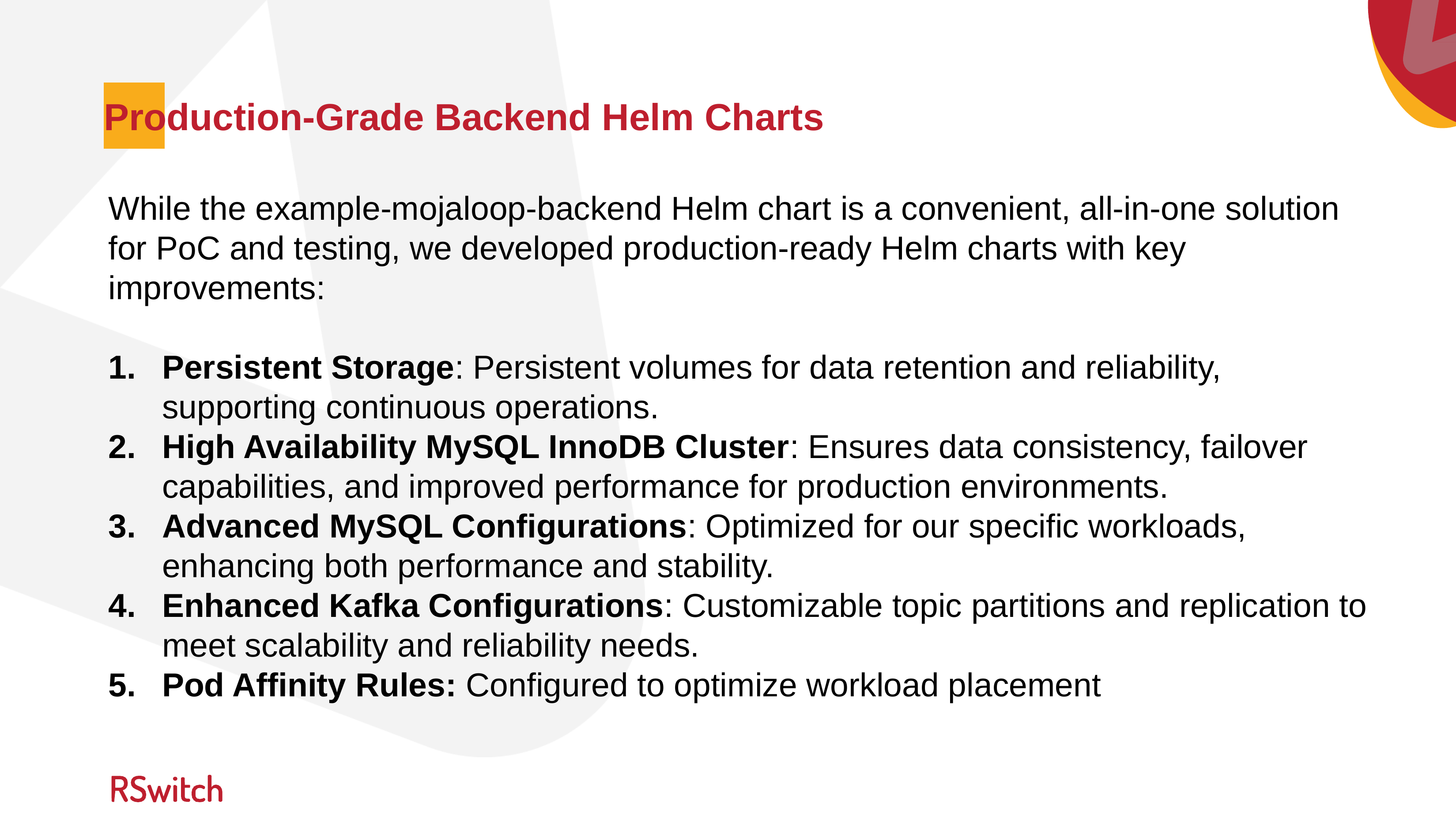

# Production-Grade Backend Helm Charts
While the example-mojaloop-backend Helm chart is a convenient, all-in-one solution for PoC and testing, we developed production-ready Helm charts with key improvements:

Persistent Storage: Persistent volumes for data retention and reliability, supporting continuous operations.
High Availability MySQL InnoDB Cluster: Ensures data consistency, failover capabilities, and improved performance for production environments.
Advanced MySQL Configurations: Optimized for our specific workloads, enhancing both performance and stability.
Enhanced Kafka Configurations: Customizable topic partitions and replication to meet scalability and reliability needs.
Pod Affinity Rules: Configured to optimize workload placement